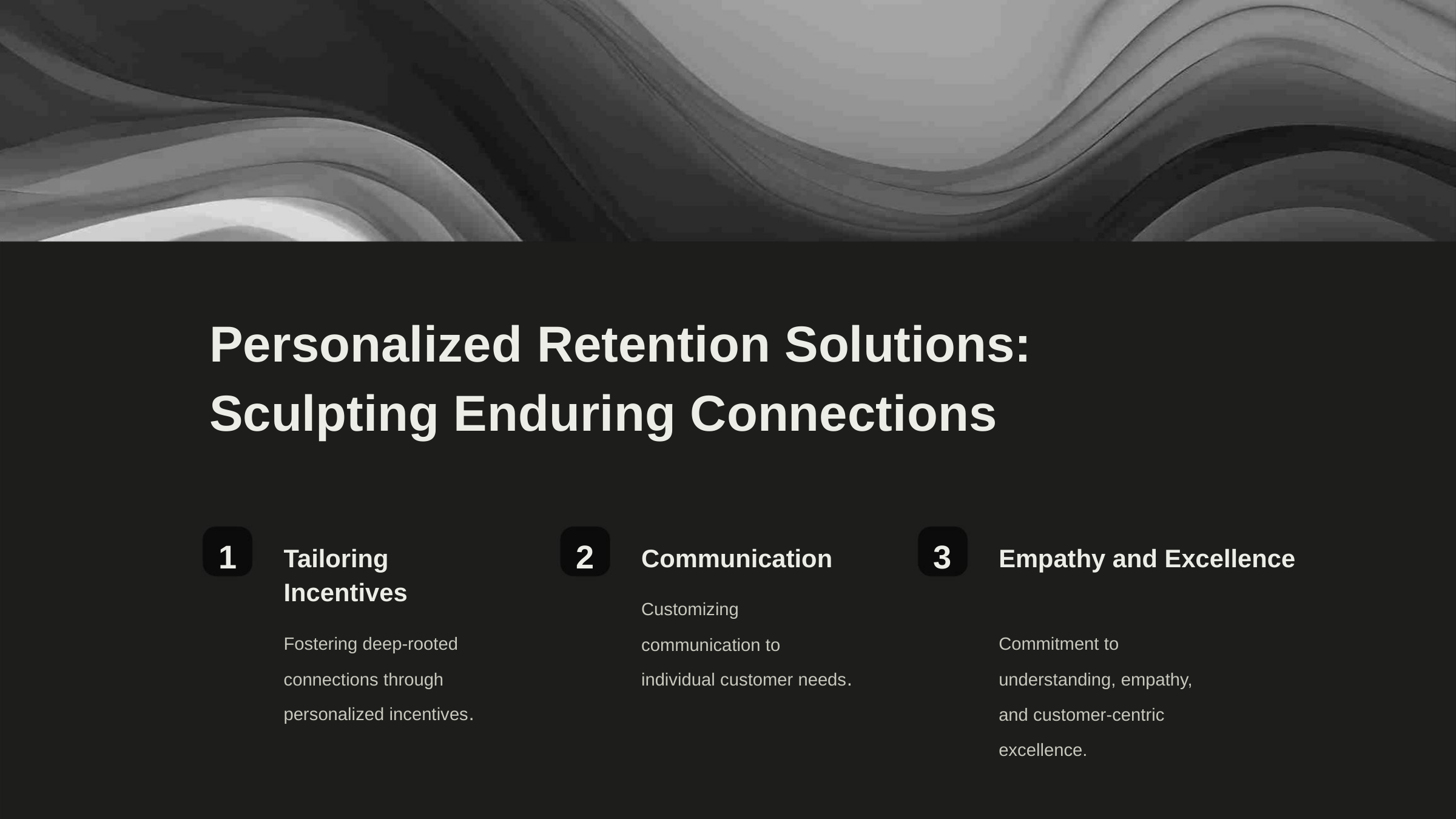

Personalized Retention Solutions:
Sculpting Enduring Connections
1
2
3
Tailoring
Communication
Empathy and Excellence
Incentives
Customizing
Commitment to
Fostering deep-rooted
connections through
personalized incentives.
communication to
individual customer needs.
understanding, empathy,
and customer-centric
excellence.